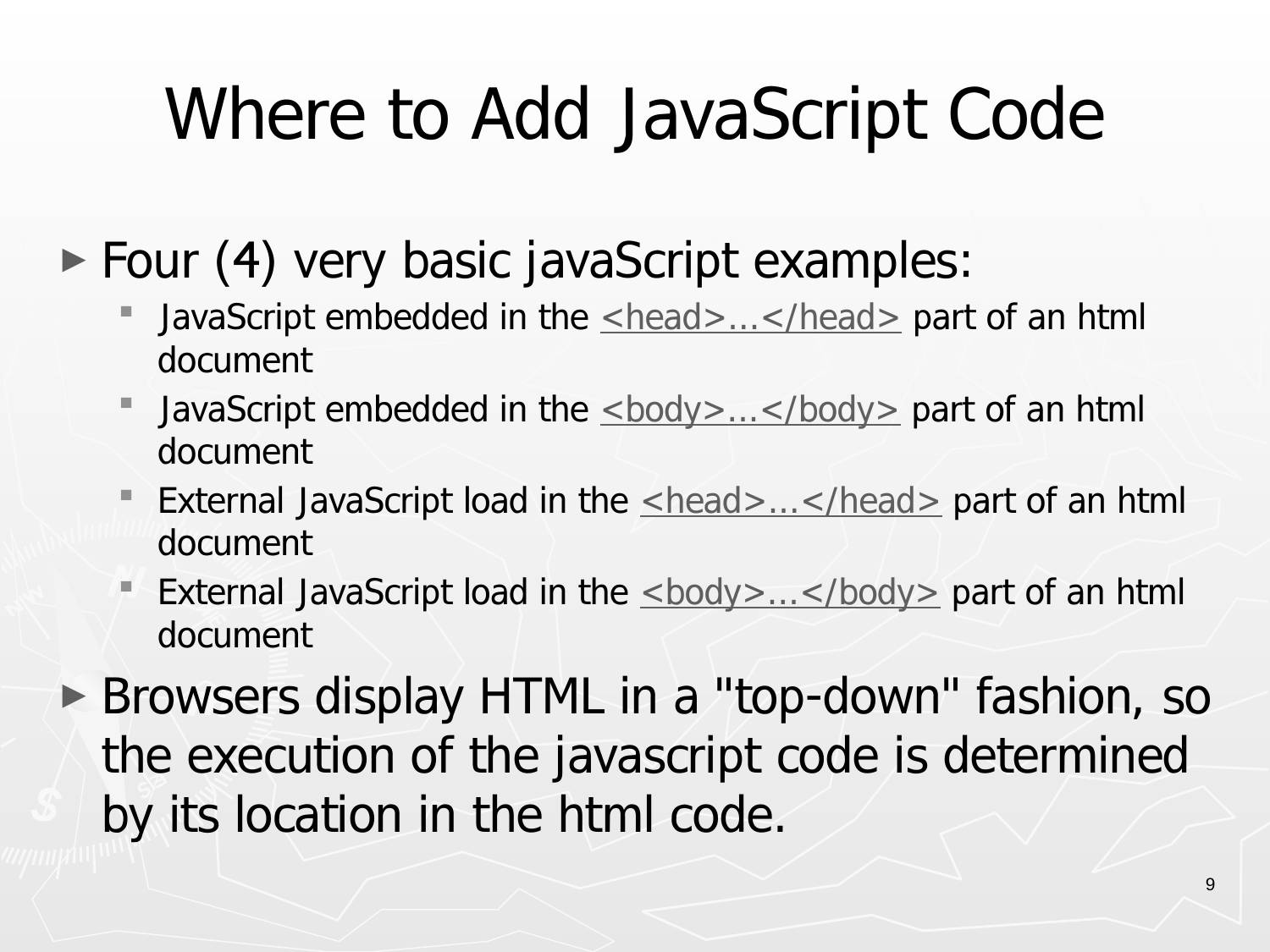

# Where to Add JavaScript Code
Four (4) very basic javaScript examples:
JavaScript embedded in the <head>...</head> part of an html document
JavaScript embedded in the <body>...</body> part of an html document
External JavaScript load in the <head>...</head> part of an html document
External JavaScript load in the <body>...</body> part of an html document
Browsers display HTML in a "top-down" fashion, so the execution of the javascript code is determined by its location in the html code.
9